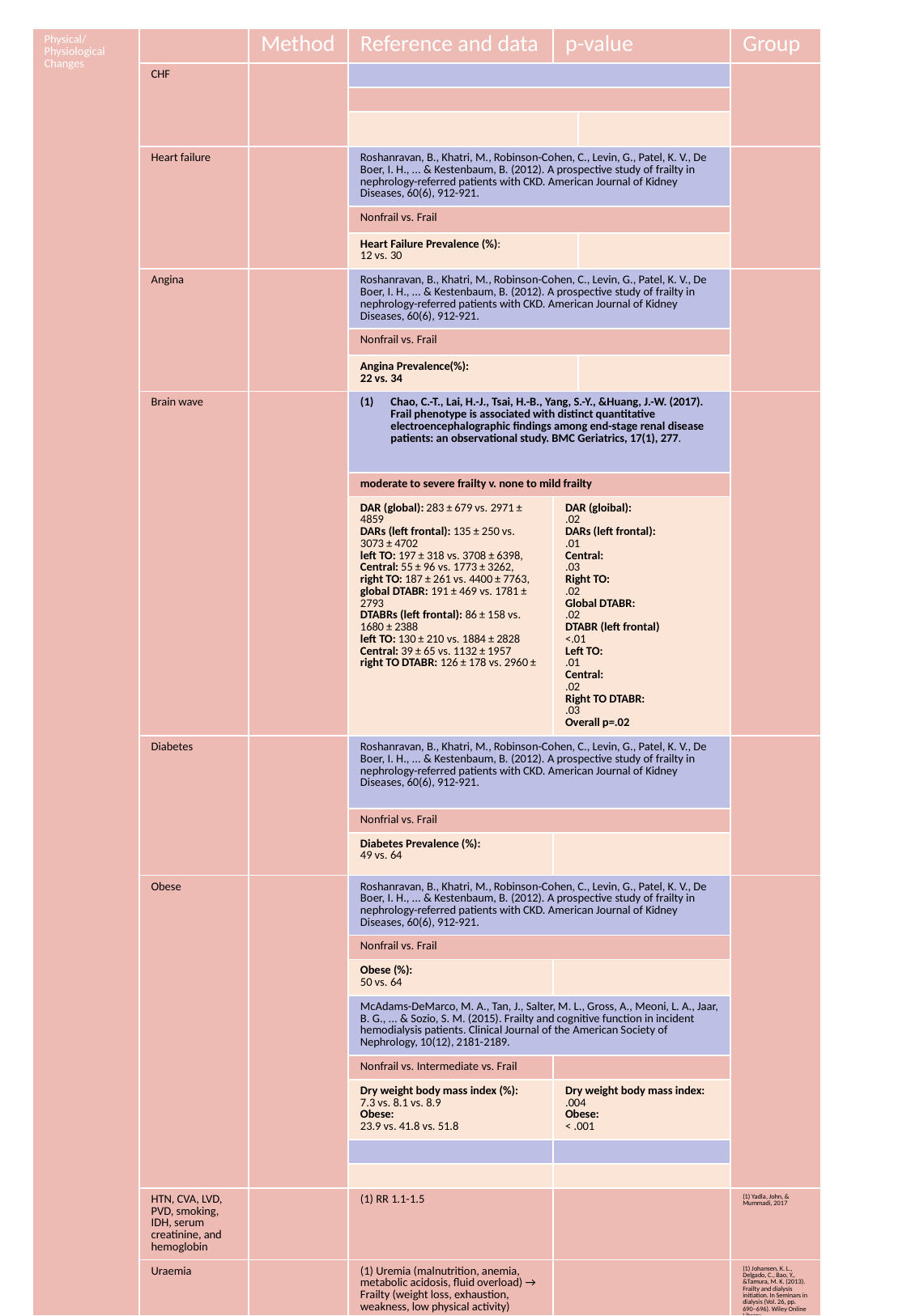

| Physical/ Physiological Changes |  | Method | Reference and data | p-value |  | Group |
| --- | --- | --- | --- | --- | --- | --- |
|  | CHF |  |  |  |  |  |
|  |  |  |  |  |  |  |
|  |  |  |  |  |  |  |
|  | Heart failure |  | Roshanravan, B., Khatri, M., Robinson-Cohen, C., Levin, G., Patel, K. V., De Boer, I. H., ... & Kestenbaum, B. (2012). A prospective study of frailty in nephrology-referred patients with CKD. American Journal of Kidney Diseases, 60(6), 912-921. |  |  |  |
|  |  |  | Nonfrail vs. Frail |  |  |  |
|  |  |  | Heart Failure Prevalence (%): 12 vs. 30 |  |  |  |
|  | Angina |  | Roshanravan, B., Khatri, M., Robinson-Cohen, C., Levin, G., Patel, K. V., De Boer, I. H., ... & Kestenbaum, B. (2012). A prospective study of frailty in nephrology-referred patients with CKD. American Journal of Kidney Diseases, 60(6), 912-921. |  |  |  |
|  |  |  | Nonfrail vs. Frail |  |  |  |
|  |  |  | Angina Prevalence(%): 22 vs. 34 |  |  |  |
|  | Brain wave |  | Chao, C.-T., Lai, H.-J., Tsai, H.-B., Yang, S.-Y., &Huang, J.-W. (2017). Frail phenotype is associated with distinct quantitative electroencephalographic findings among end-stage renal disease patients: an observational study. BMC Geriatrics, 17(1), 277. |  |  |  |
|  |  |  | moderate to severe frailty v. none to mild frailty |  |  |  |
|  |  |  | DAR (global): 283 ± 679 vs. 2971 ± 4859 DARs (left frontal): 135 ± 250 vs. 3073 ± 4702 left TO: 197 ± 318 vs. 3708 ± 6398, Central: 55 ± 96 vs. 1773 ± 3262, right TO: 187 ± 261 vs. 4400 ± 7763, global DTABR: 191 ± 469 vs. 1781 ± 2793 DTABRs (left frontal): 86 ± 158 vs. 1680 ± 2388 left TO: 130 ± 210 vs. 1884 ± 2828 Central: 39 ± 65 vs. 1132 ± 1957 right TO DTABR: 126 ± 178 vs. 2960 ± | DAR (gloibal): .02 DARs (left frontal): .01 Central: .03 Right TO: .02 Global DTABR: .02 DTABR (left frontal) <.01 Left TO: .01 Central: .02 Right TO DTABR: .03 Overall p=.02 |  |  |
|  | Diabetes |  | Roshanravan, B., Khatri, M., Robinson-Cohen, C., Levin, G., Patel, K. V., De Boer, I. H., ... & Kestenbaum, B. (2012). A prospective study of frailty in nephrology-referred patients with CKD. American Journal of Kidney Diseases, 60(6), 912-921. |  |  |  |
|  |  |  | Nonfrial vs. Frail |  |  |  |
|  |  |  | Diabetes Prevalence (%): 49 vs. 64 |  |  |  |
|  | Obese |  | Roshanravan, B., Khatri, M., Robinson-Cohen, C., Levin, G., Patel, K. V., De Boer, I. H., ... & Kestenbaum, B. (2012). A prospective study of frailty in nephrology-referred patients with CKD. American Journal of Kidney Diseases, 60(6), 912-921. |  |  |  |
|  |  |  | Nonfrail vs. Frail |  |  |  |
|  |  |  | Obese (%): 50 vs. 64 |  |  |  |
|  |  |  | McAdams-DeMarco, M. A., Tan, J., Salter, M. L., Gross, A., Meoni, L. A., Jaar, B. G., ... & Sozio, S. M. (2015). Frailty and cognitive function in incident hemodialysis patients. Clinical Journal of the American Society of Nephrology, 10(12), 2181-2189. |  |  |  |
|  |  |  | Nonfrail vs. Intermediate vs. Frail |  |  |  |
|  |  |  | Dry weight body mass index (%): 7.3 vs. 8.1 vs. 8.9 Obese: 23.9 vs. 41.8 vs. 51.8 | Dry weight body mass index: .004 Obese: < .001 |  |  |
|  |  |  |  |  |  |  |
|  |  |  |  |  |  |  |
|  | HTN, CVA, LVD, PVD, smoking, IDH, serum creatinine, and hemoglobin |  | (1) RR 1.1-1.5 |  |  | (1) Yadla, John, & Mummadi, 2017 |
|  | Uraemia |  | (1) Uremia (malnutrition, anemia, metabolic acidosis, fluid overload) → Frailty (weight loss, exhaustion, weakness, low physical activity) |  |  | (1) Johansen, K. L., Delgado, C., Bao, Y., &Tamura, M. K. (2013). Frailty and dialysis initiation. In Seminars in dialysis (Vol. 26, pp. 690–696). Wiley Online Library. |
#